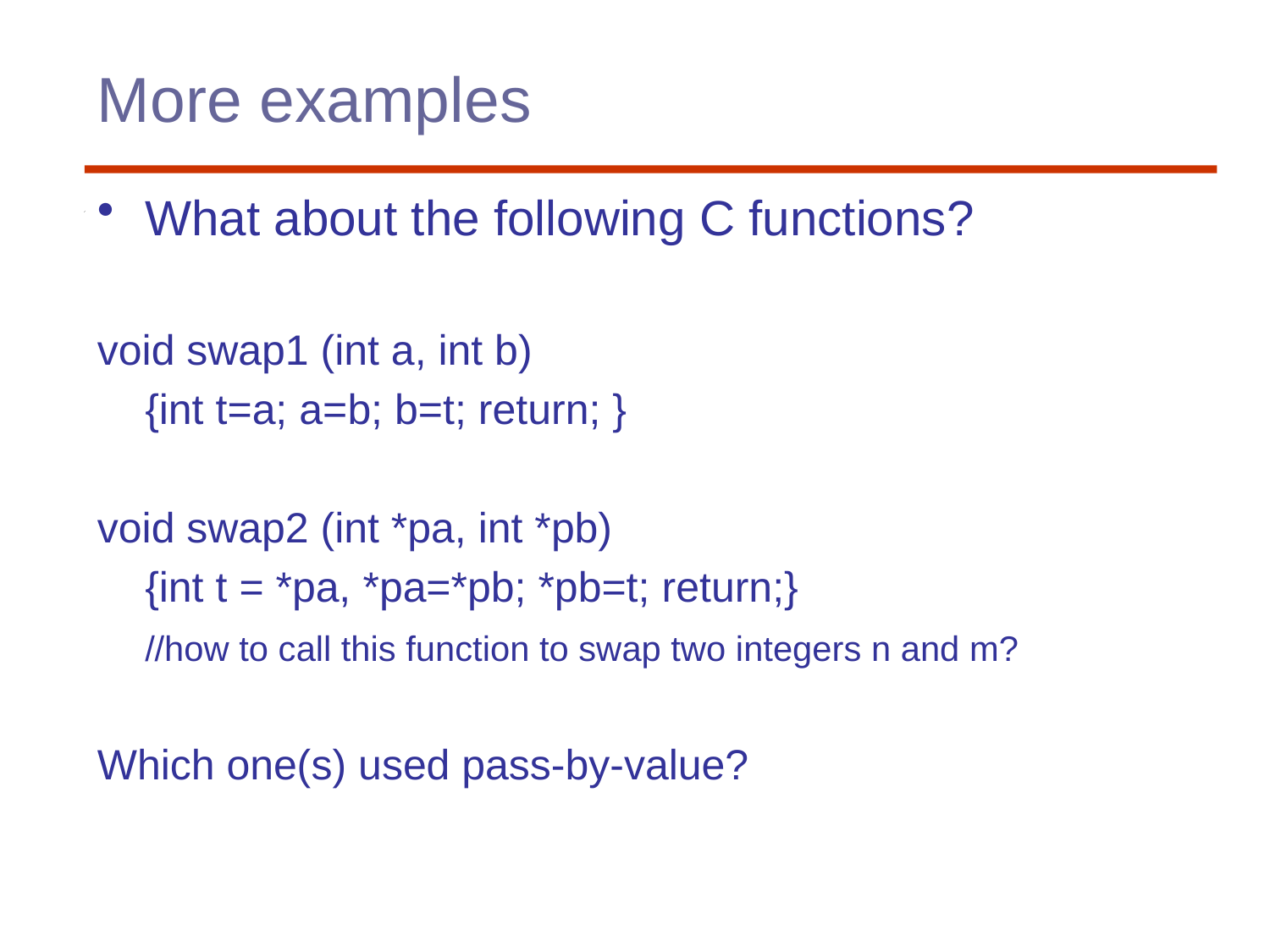

# More examples
What about the following C functions?

void swap1 (int a, int b)
	{int t=a; a=b; b=t; return; }

void swap2 (int *pa, int *pb)
	{int t = *pa, *pa=*pb; *pb=t; return;}
	//how to call this function to swap two integers n and m?

Which one(s) used pass-by-value?